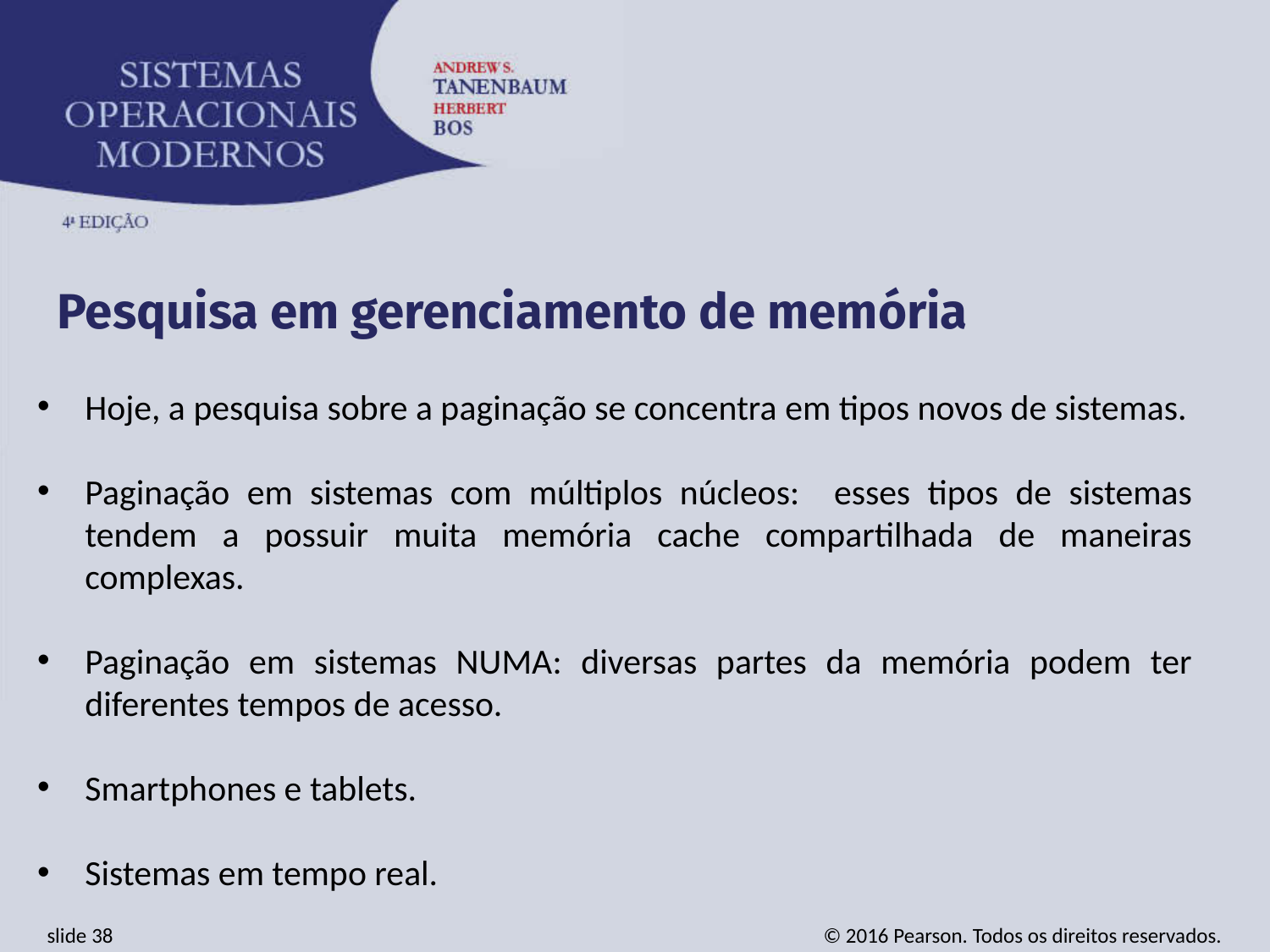

Pesquisa em gerenciamento de memória

Hoje, a pesquisa sobre a paginação se concentra em tipos novos de sistemas.

Paginação em sistemas com múltiplos núcleos:  esses tipos de sistemas tendem a possuir muita memória cache compartilhada de maneiras complexas.

Paginação em sistemas NUMA: diversas partes da memória podem ter diferentes tempos de acesso.

Smartphones e tablets.

Sistemas em tempo real.